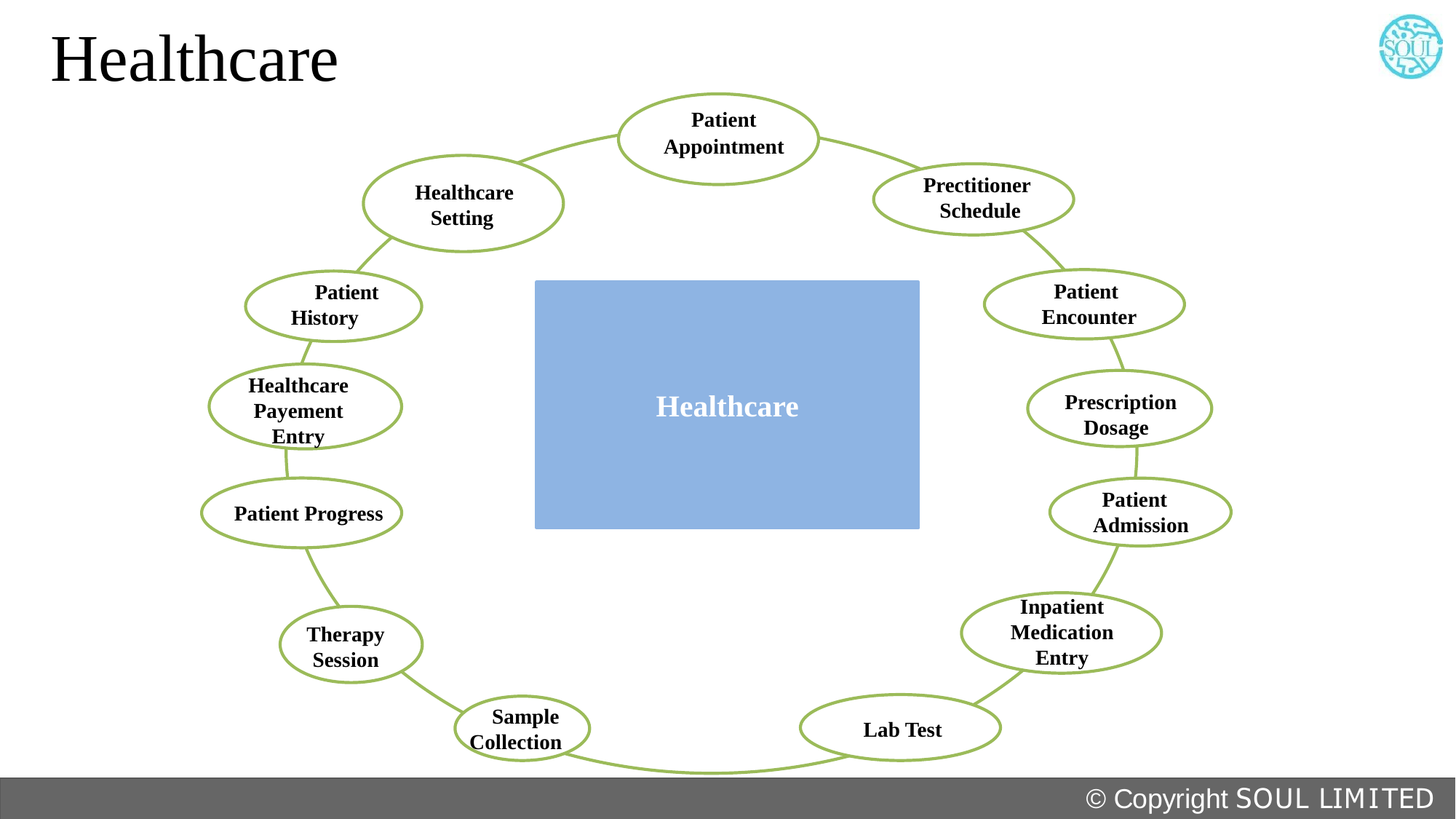

Healthcare

Patient
Appointment

Prectitioner Schedule
Healthcare Setting

Patient Encounter
Patient History
Healthcare

Healthcare Payement Entry

Prescription Dosage

Patient Admission
Patient Progress
Inpatient Medication Entry

Therapy Session

Sample Collection
Lab Test

© Copyright SOUL LIMITED